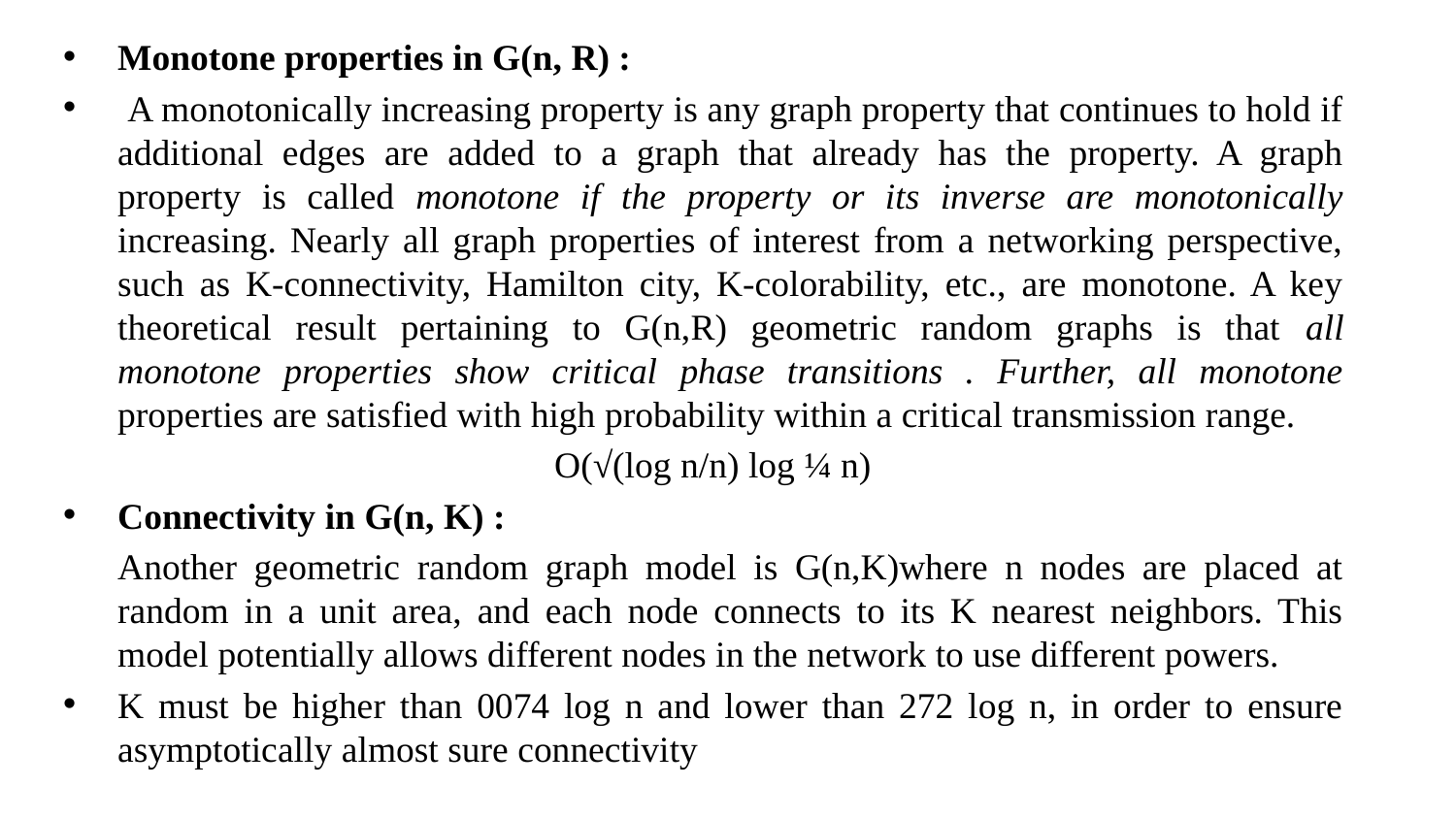

Monotone properties in G(n, R) :
 A monotonically increasing property is any graph property that continues to hold if additional edges are added to a graph that already has the property. A graph property is called monotone if the property or its inverse are monotonically increasing. Nearly all graph properties of interest from a networking perspective, such as K-connectivity, Hamilton city, K-colorability, etc., are monotone. A key theoretical result pertaining to G(n,R) geometric random graphs is that all monotone properties show critical phase transitions . Further, all monotone properties are satisfied with high probability within a critical transmission range.
				O(√(log n/n) log ¼ n)
Connectivity in G(n, K) :
	Another geometric random graph model is G(n,K)where n nodes are placed at random in a unit area, and each node connects to its K nearest neighbors. This model potentially allows different nodes in the network to use different powers.
K must be higher than 0074 log n and lower than 272 log n, in order to ensure asymptotically almost sure connectivity